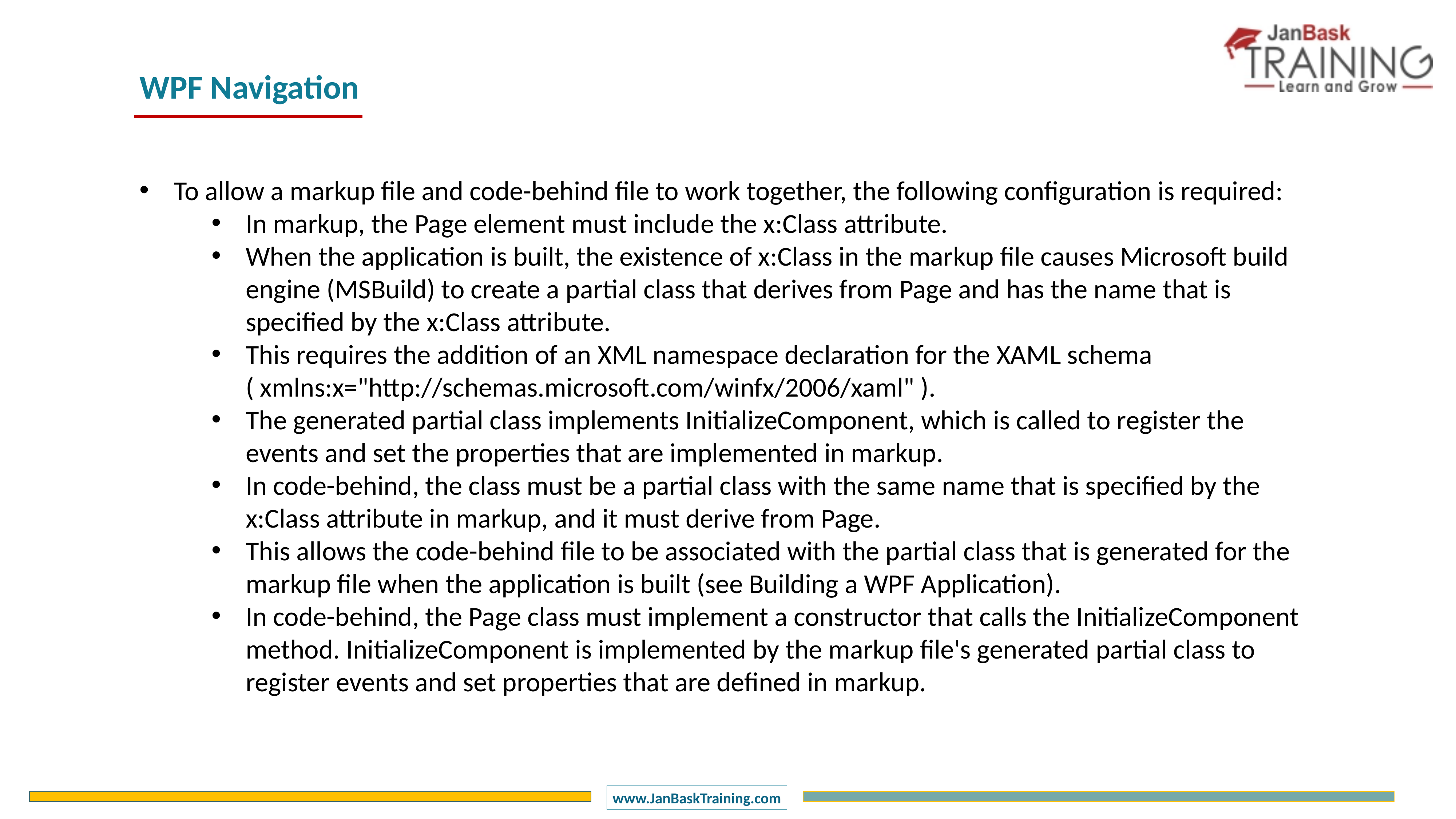

WPF Navigation
To allow a markup file and code-behind file to work together, the following configuration is required:
In markup, the Page element must include the x:Class attribute.
When the application is built, the existence of x:Class in the markup file causes Microsoft build engine (MSBuild) to create a partial class that derives from Page and has the name that is specified by the x:Class attribute.
This requires the addition of an XML namespace declaration for the XAML schema ( xmlns:x="http://schemas.microsoft.com/winfx/2006/xaml" ).
The generated partial class implements InitializeComponent, which is called to register the events and set the properties that are implemented in markup.
In code-behind, the class must be a partial class with the same name that is specified by the x:Class attribute in markup, and it must derive from Page.
This allows the code-behind file to be associated with the partial class that is generated for the markup file when the application is built (see Building a WPF Application).
In code-behind, the Page class must implement a constructor that calls the InitializeComponent method. InitializeComponent is implemented by the markup file's generated partial class to register events and set properties that are defined in markup.